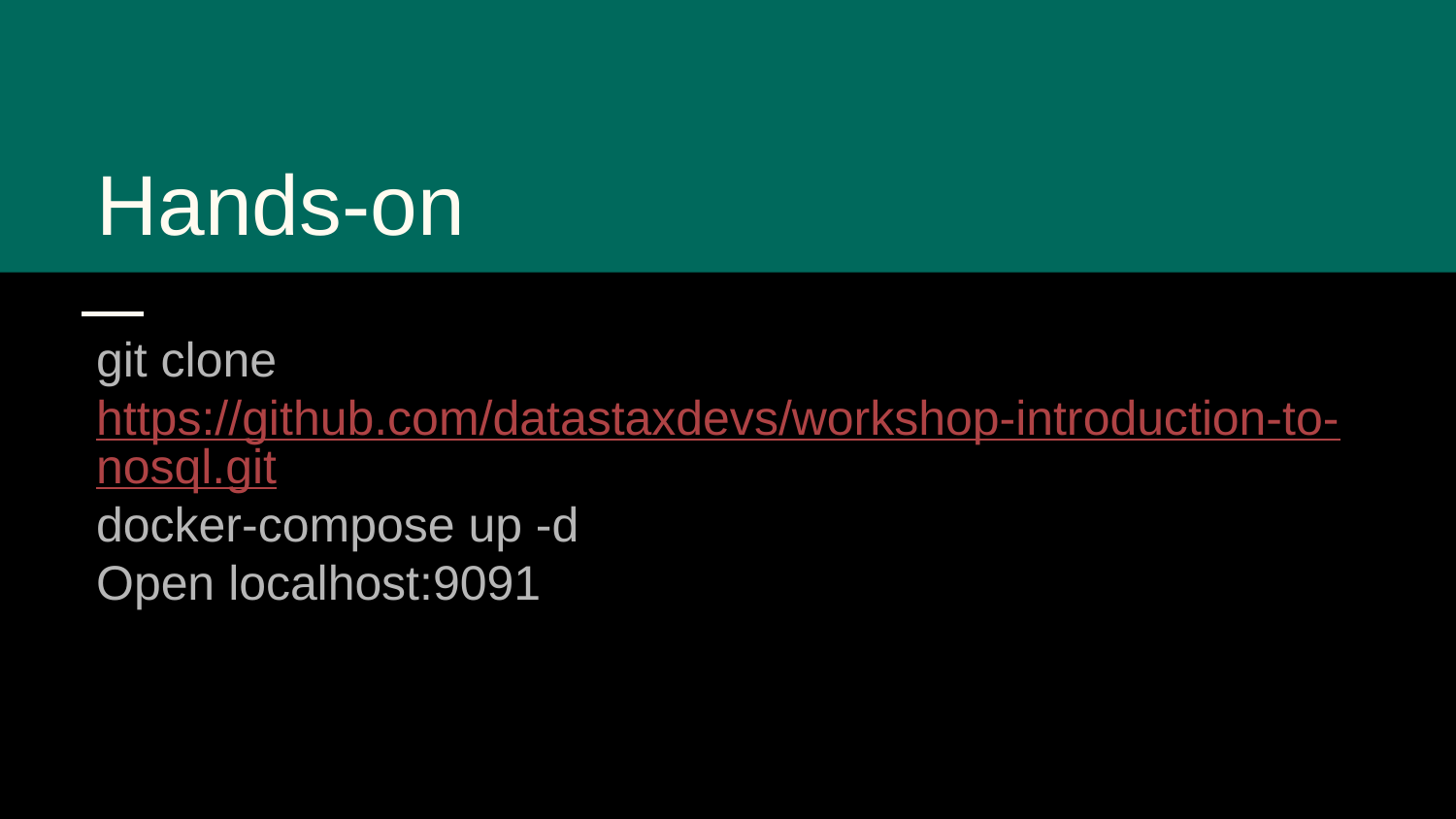

# Hands-on
git clone https://github.com/datastaxdevs/workshop-introduction-to-nosql.git
docker-compose up -d
Open localhost:9091